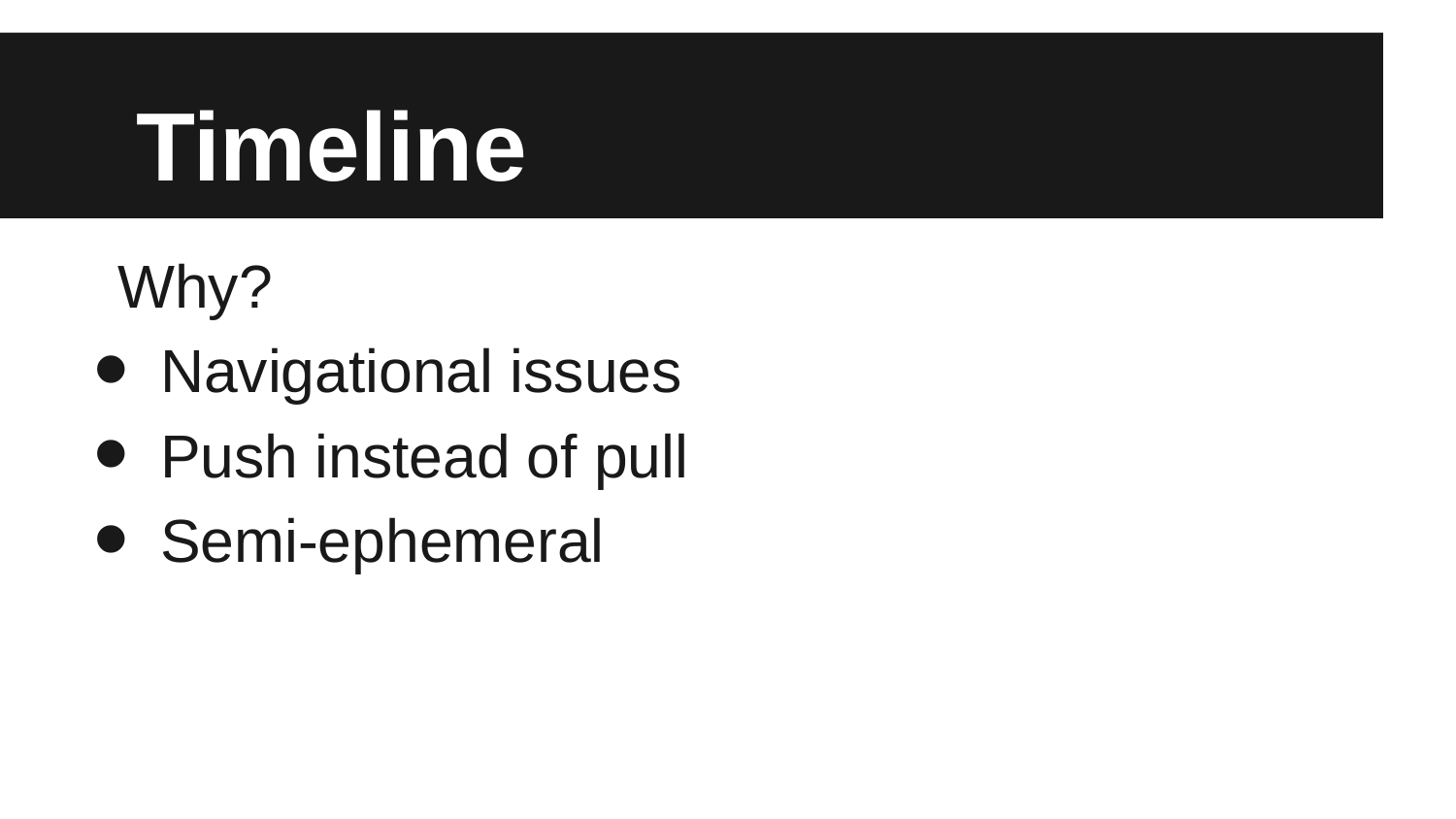

# Timeline
Why?
Navigational issues
Push instead of pull
Semi-ephemeral